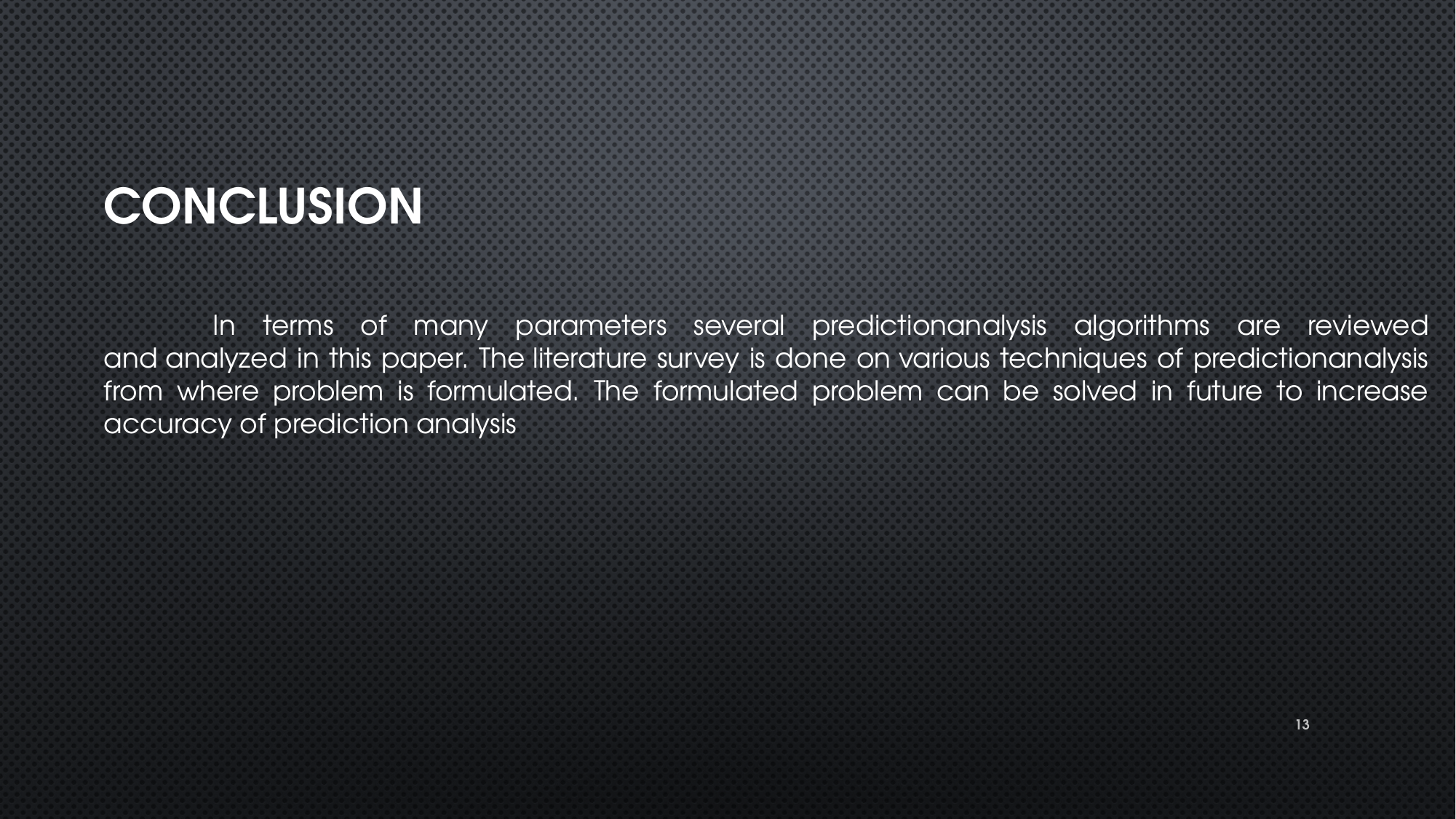

Conclusion
	In terms of many parameters several predictionanalysis algorithms are reviewed and analyzed in this paper. The literature survey is done on various techniques of predictionanalysis from where problem is formulated. The formulated problem can be solved in future to increase accuracy of prediction analysis
13